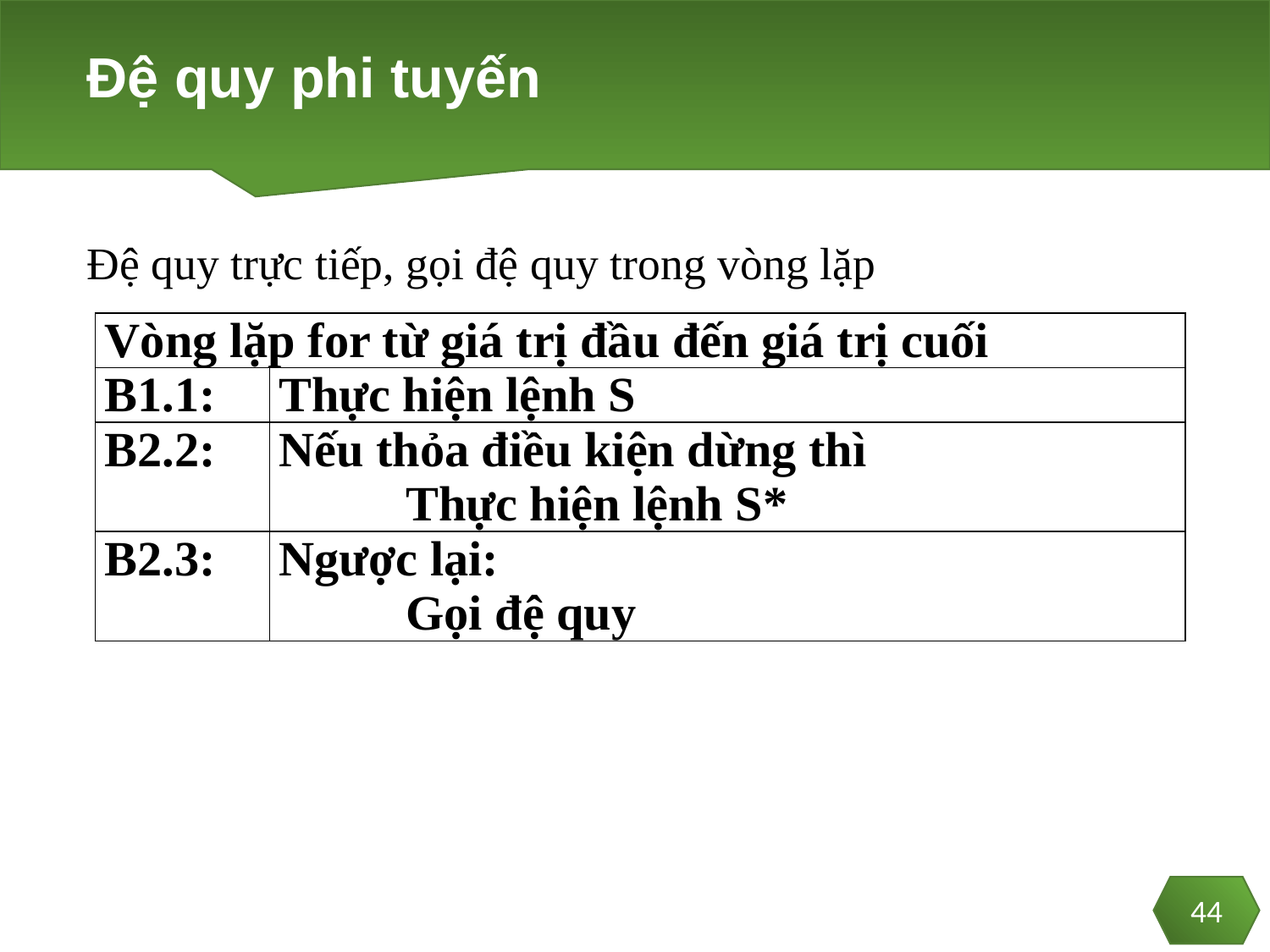

# Đệ quy phi tuyến
Đệ quy trực tiếp, gọi đệ quy trong vòng lặp
| Vòng lặp for từ giá trị đầu đến giá trị cuối |  |
| --- | --- |
| B1.1: | Thực hiện lệnh S |
| B2.2: | Nếu thỏa điều kiện dừng thì Thực hiện lệnh S\* |
| B2.3: | Ngược lại: Gọi đệ quy |